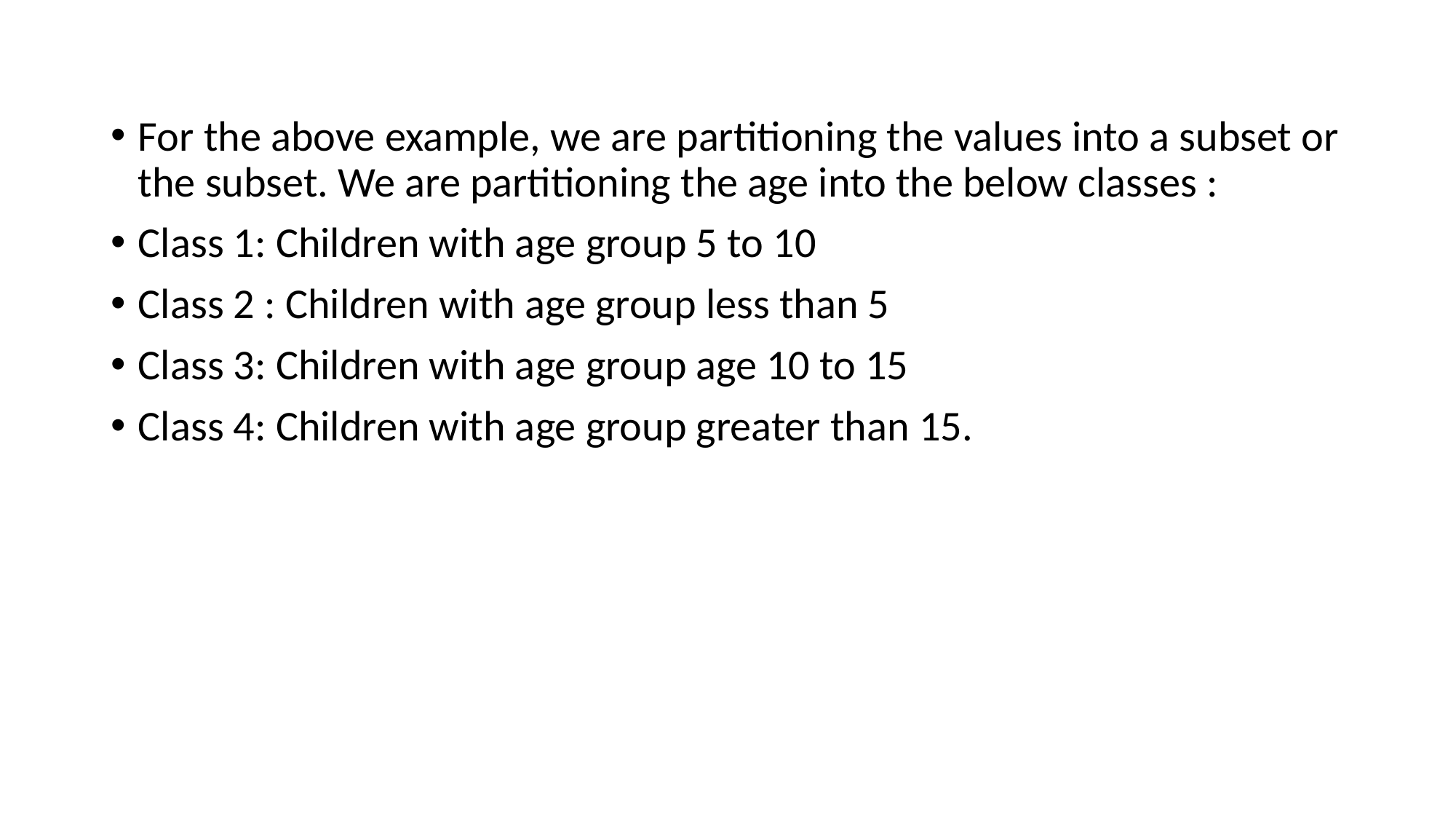

For the above example, we are partitioning the values into a subset or the subset. We are partitioning the age into the below classes :
Class 1: Children with age group 5 to 10
Class 2 : Children with age group less than 5
Class 3: Children with age group age 10 to 15
Class 4: Children with age group greater than 15.